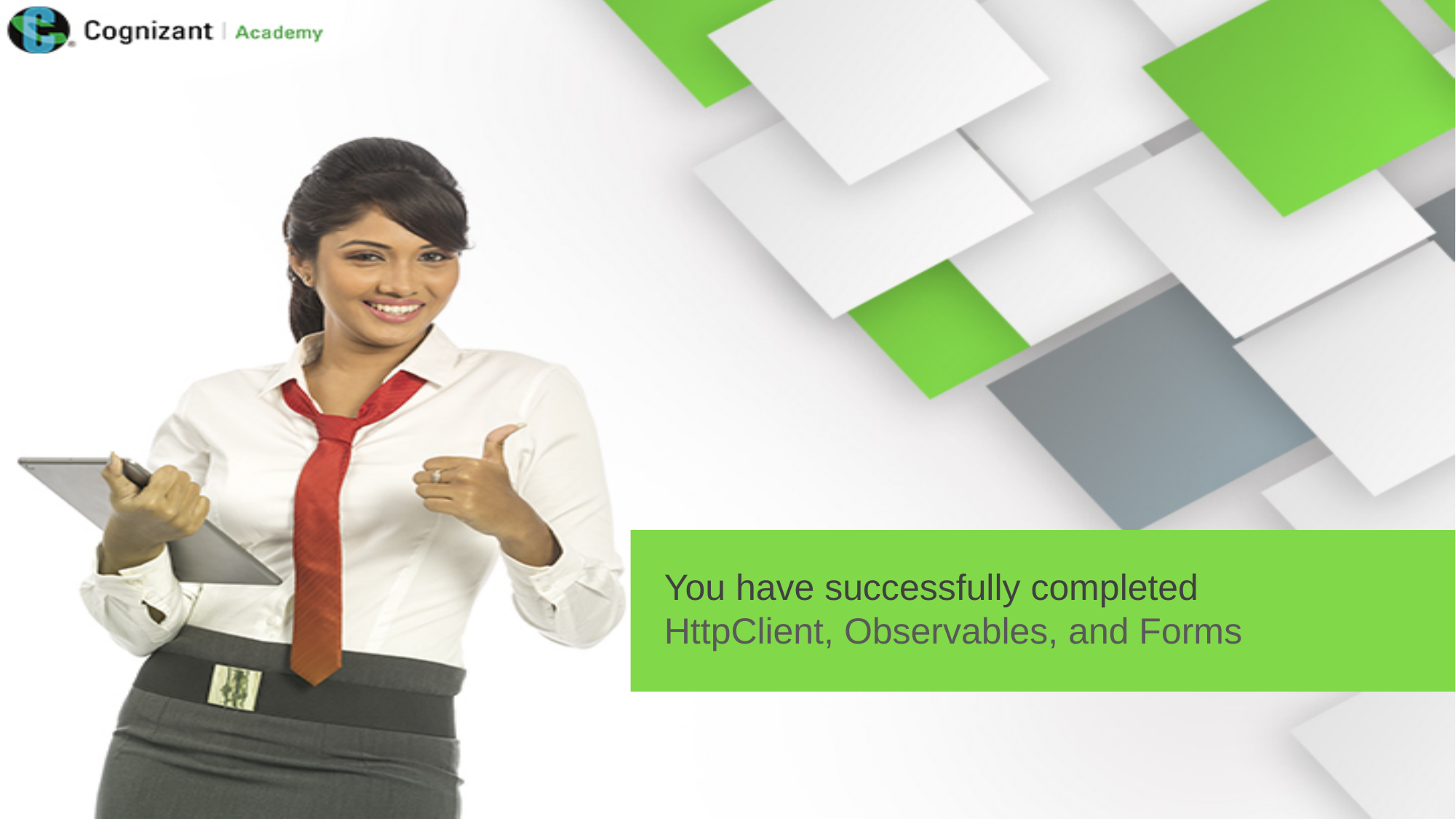

You have successfully completed
HttpClient, Observables, and Forms